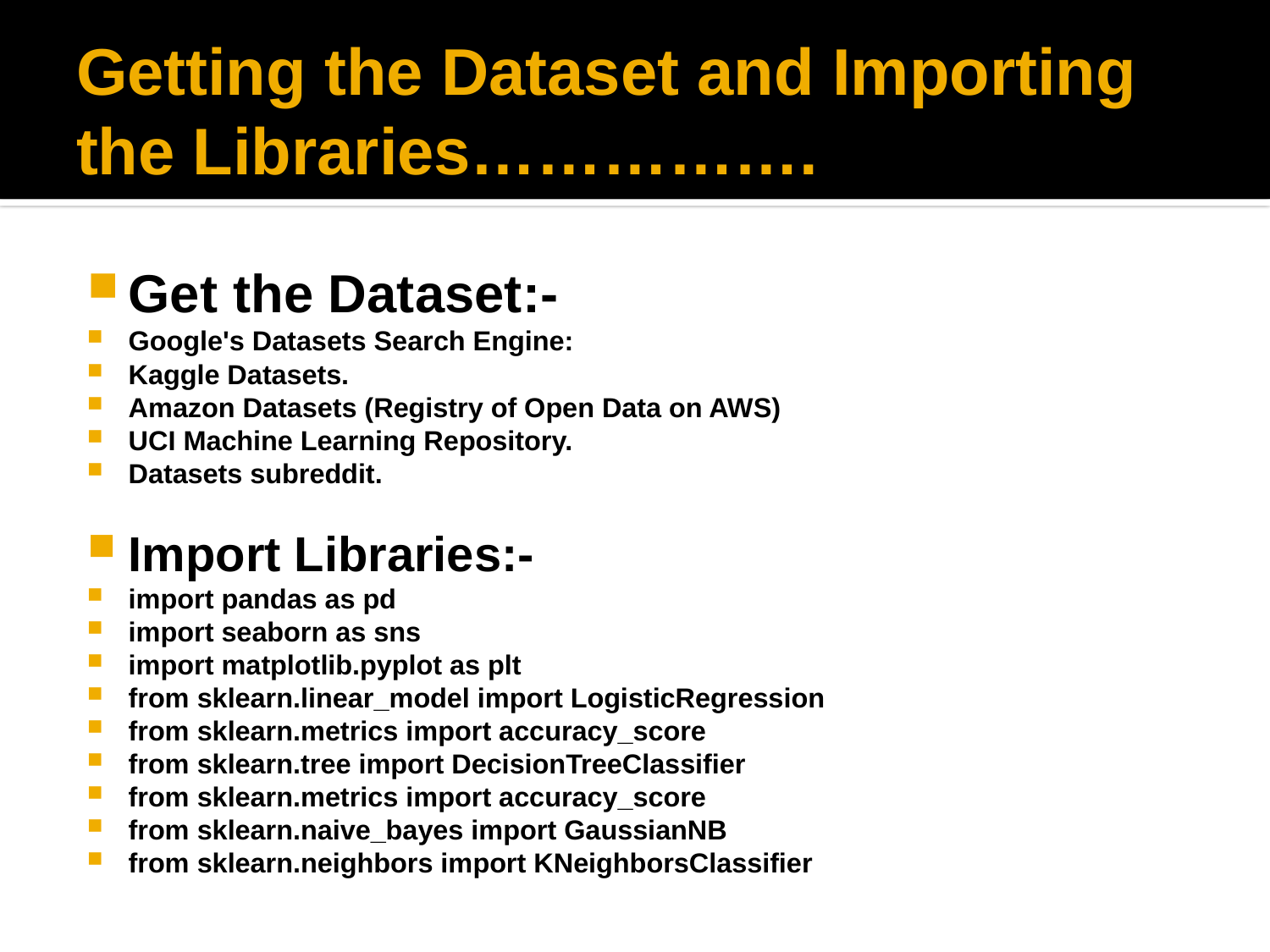

# Getting the Dataset and Importing the Libraries…………….
Get the Dataset:-
Google's Datasets Search Engine:
Kaggle Datasets.
Amazon Datasets (Registry of Open Data on AWS)
UCI Machine Learning Repository.
Datasets subreddit.

Import Libraries:-
import pandas as pd
import seaborn as sns
import matplotlib.pyplot as plt
from sklearn.linear_model import LogisticRegression
from sklearn.metrics import accuracy_score
from sklearn.tree import DecisionTreeClassifier
from sklearn.metrics import accuracy_score
from sklearn.naive_bayes import GaussianNB
from sklearn.neighbors import KNeighborsClassifier